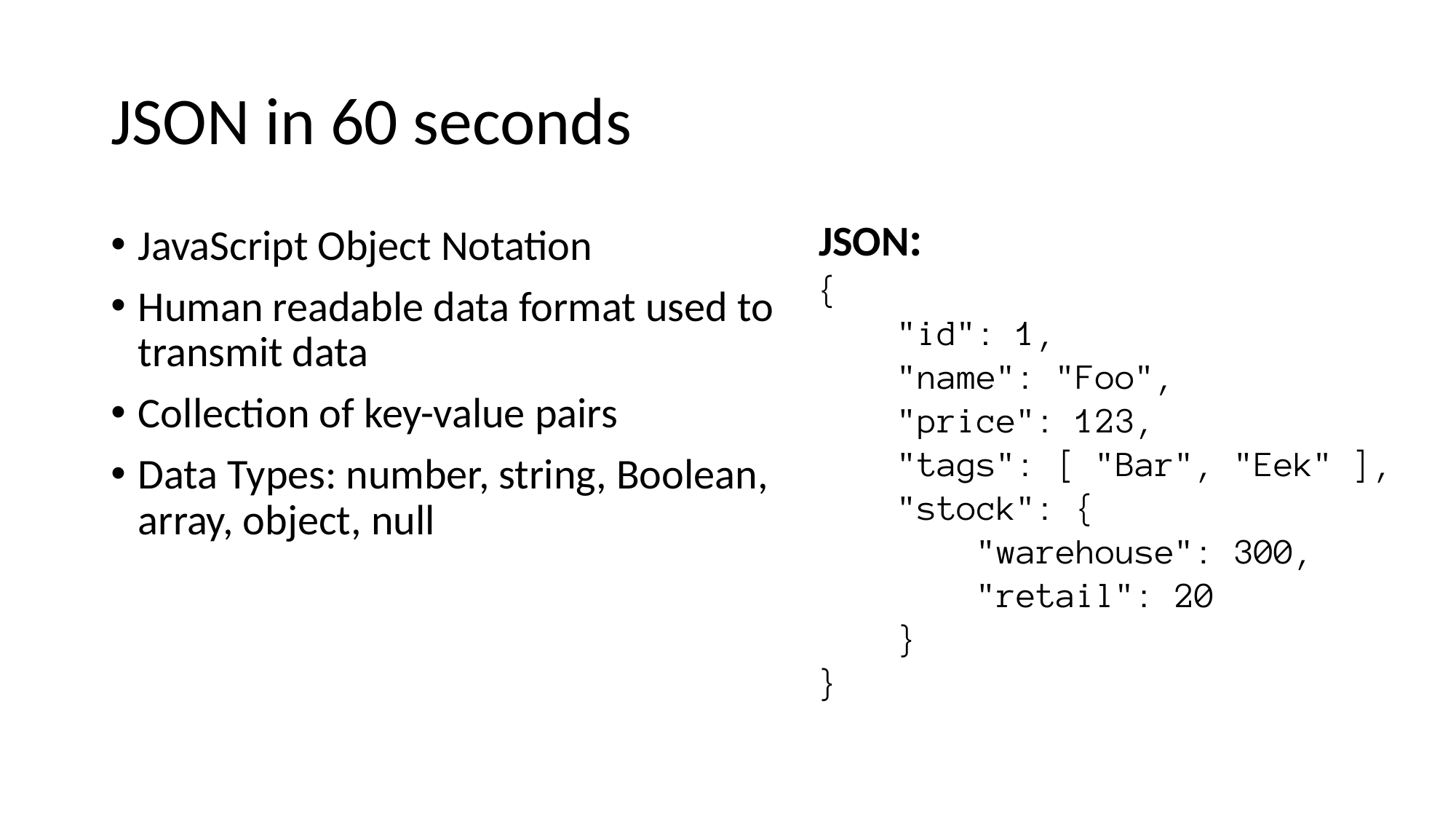

# JSON in 60 seconds
JSON:
{
    "id": 1,
    "name": "Foo",
    "price": 123,
    "tags": [ "Bar", "Eek" ],
    "stock": {
        "warehouse": 300,
        "retail": 20
    }
}
JavaScript Object Notation
Human readable data format used to transmit data
Collection of key-value pairs
Data Types: number, string, Boolean, array, object, null